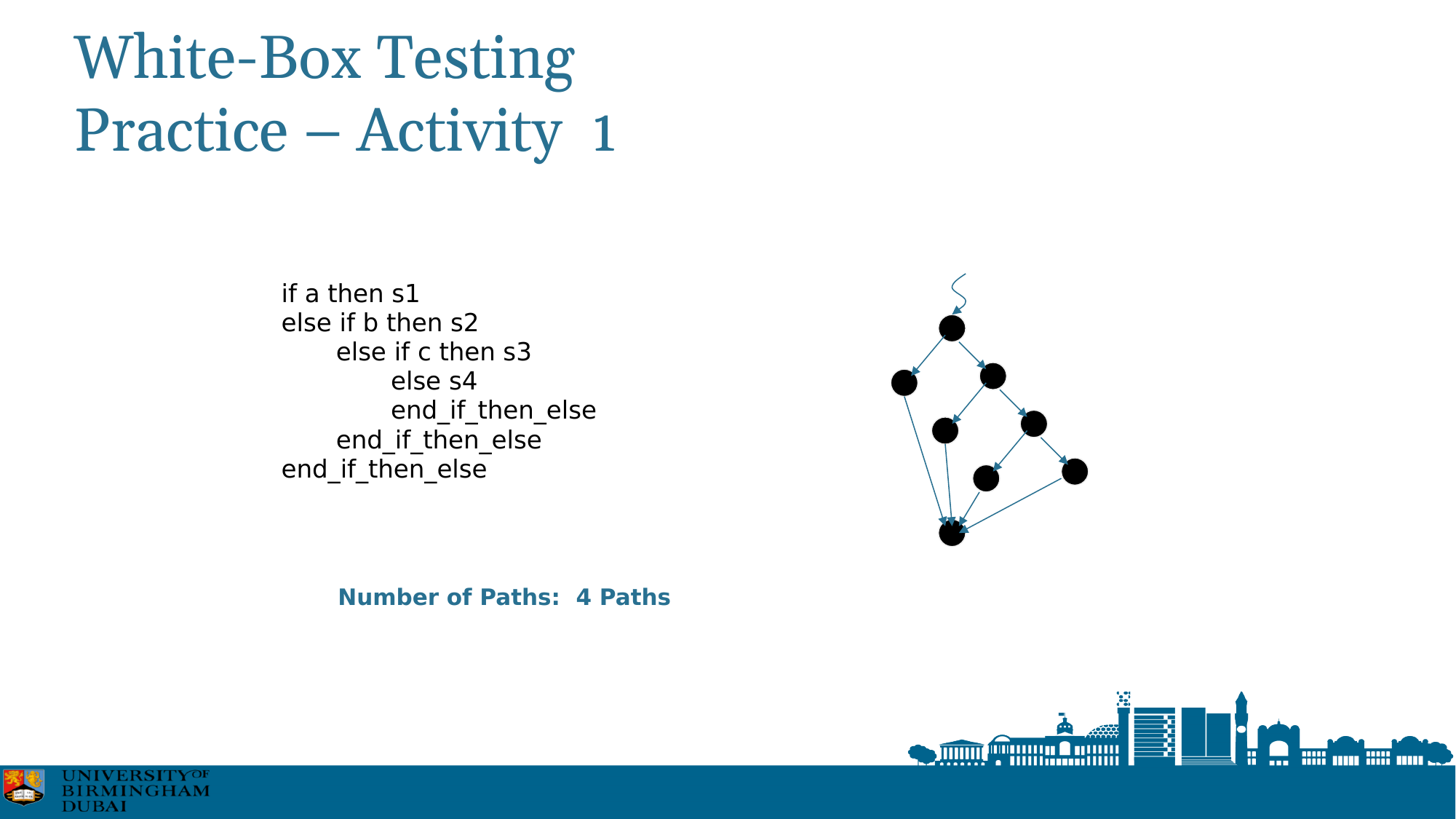

# White-Box Testing Practice – Activity  1

if a then s1
else if b then s2
       else if c then s3
              else s4
              end_if_then_else
       end_if_then_else
end_if_then_else

Number of Paths:  4 Paths